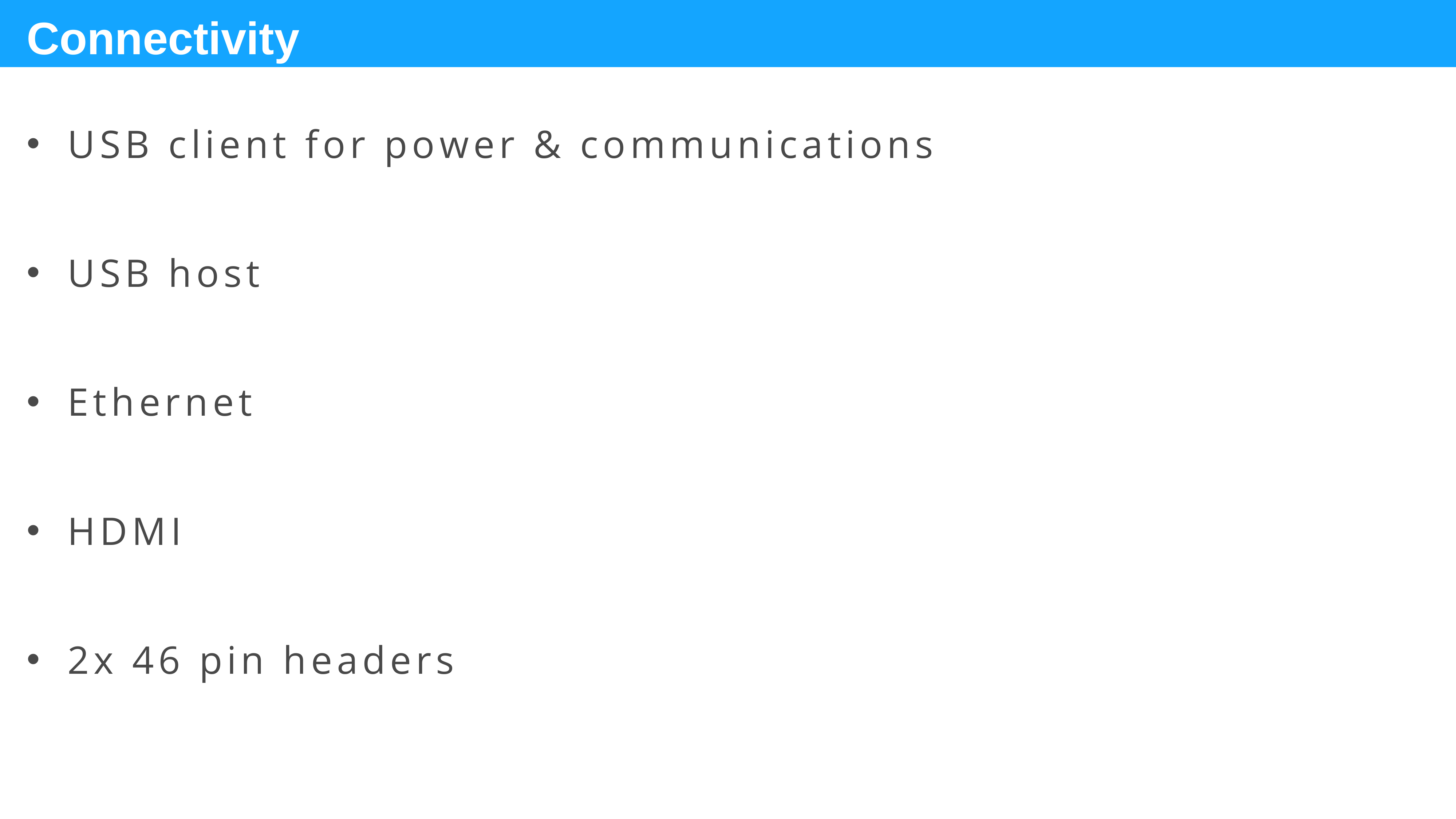

USB client for power & communications
USB host
Ethernet
HDMI
2x 46 pin headers
Connectivity